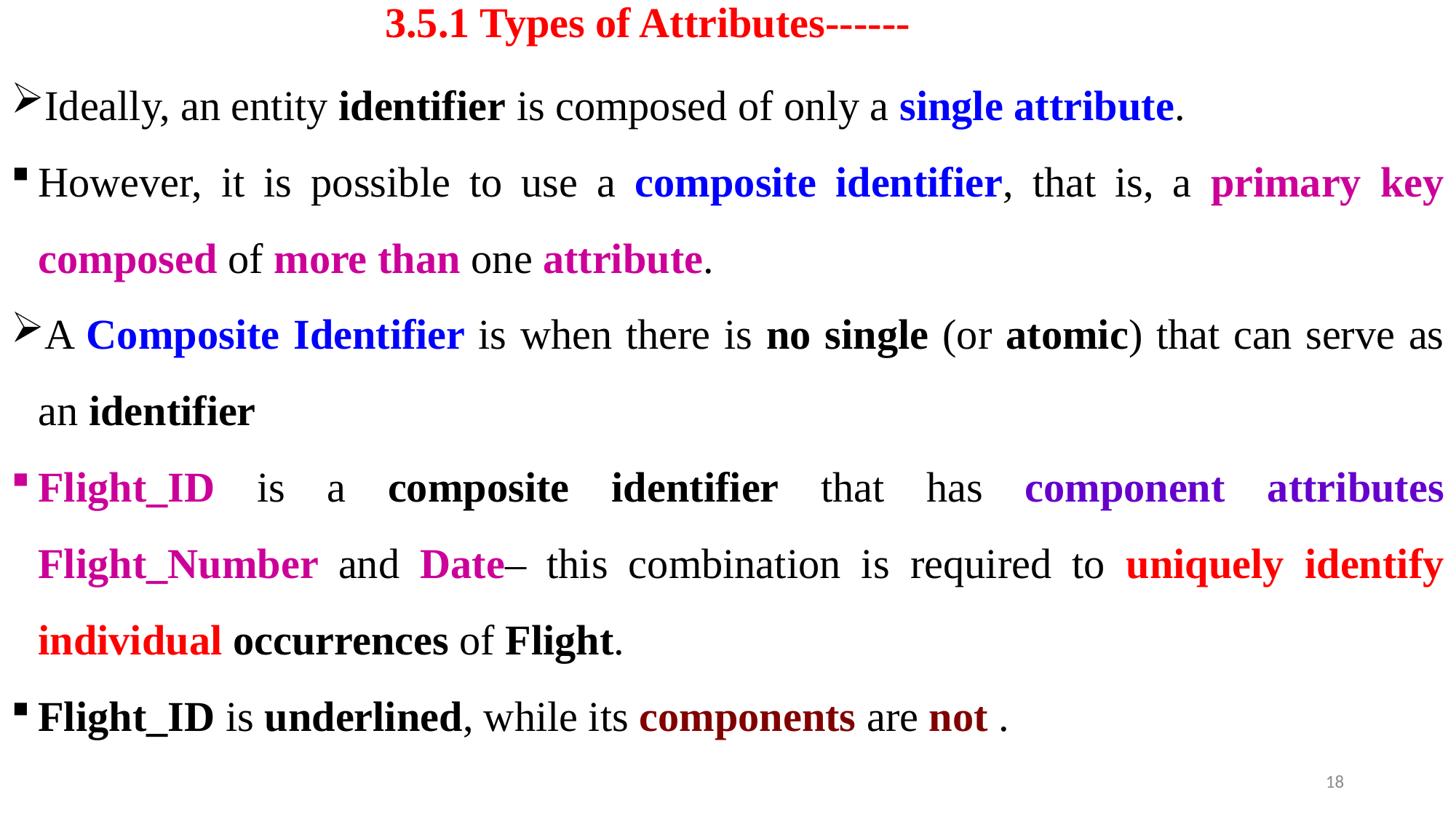

# 3.5.1 Types of Attributes------
Ideally, an entity identifier is composed of only a single attribute.
However, it is possible to use a composite identifier, that is, a primary key composed of more than one attribute.
A Composite Identifier is when there is no single (or atomic) that can serve as an identifier
Flight_ID is a composite identifier that has component attributes Flight_Number and Date– this combination is required to uniquely identify individual occurrences of Flight.
Flight_ID is underlined, while its components are not .
18